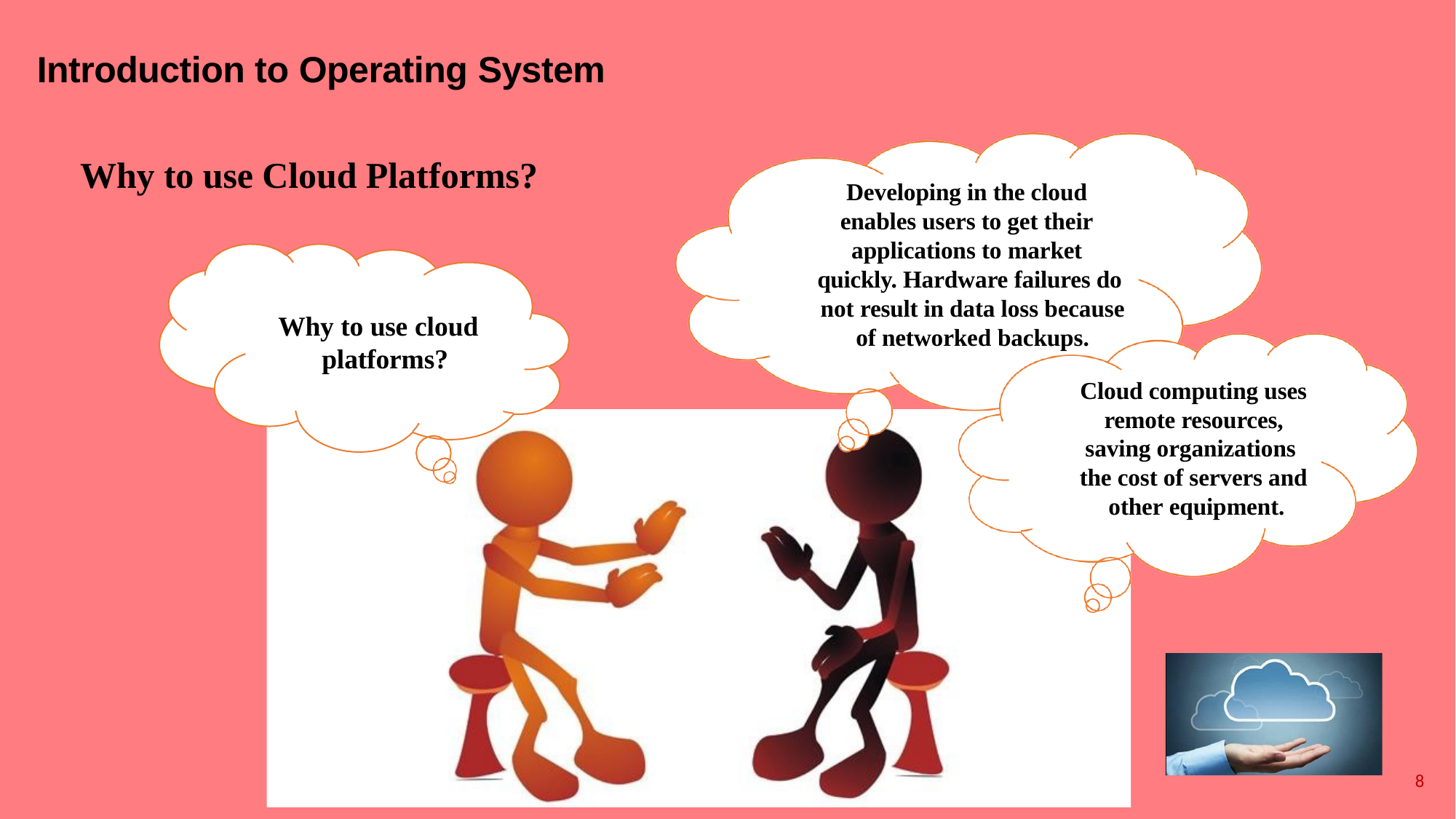

# Introduction to Operating System

Why to use Cloud Platforms?
Developing in the cloud  enables users to get their  applications to market  quickly. Hardware failures do  not result in data loss because  of networked backups.

Why to use cloud  platforms?
Cloud computing uses  remote resources,  saving organizations  the cost of servers and  other equipment.

8